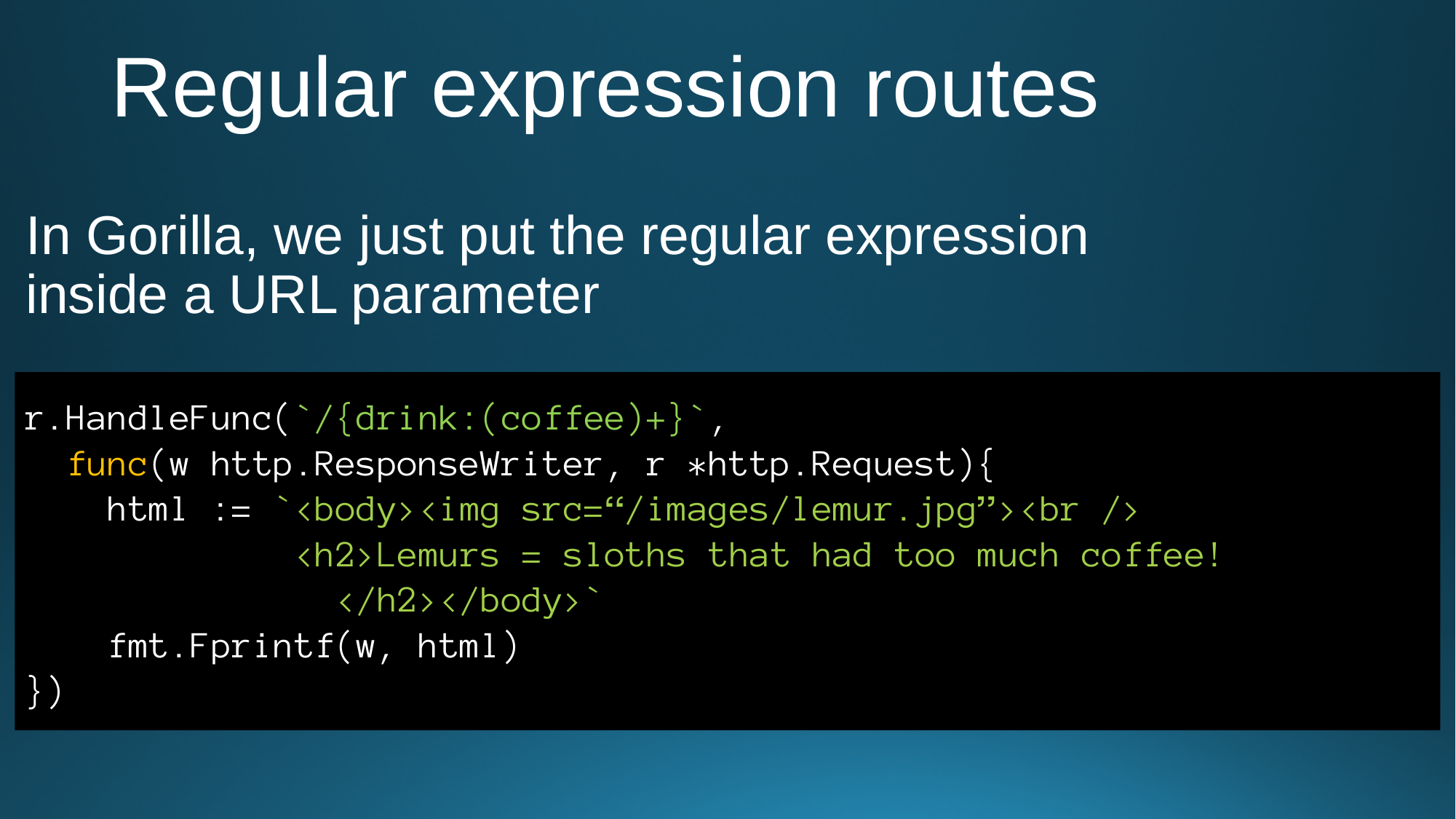

# Regular expression routes
In Gorilla, we just put the regular expression inside a URL parameter

r.HandleFunc(`/{drink:(coffee)+}`,
  func(w http.ResponseWriter, r *http.Request){
    html := `<body><img src=“/images/lemur.jpg”><br />
             <h2>Lemurs = sloths that had too much coffee!
               </h2></body>`
    fmt.Fprintf(w, html)
})